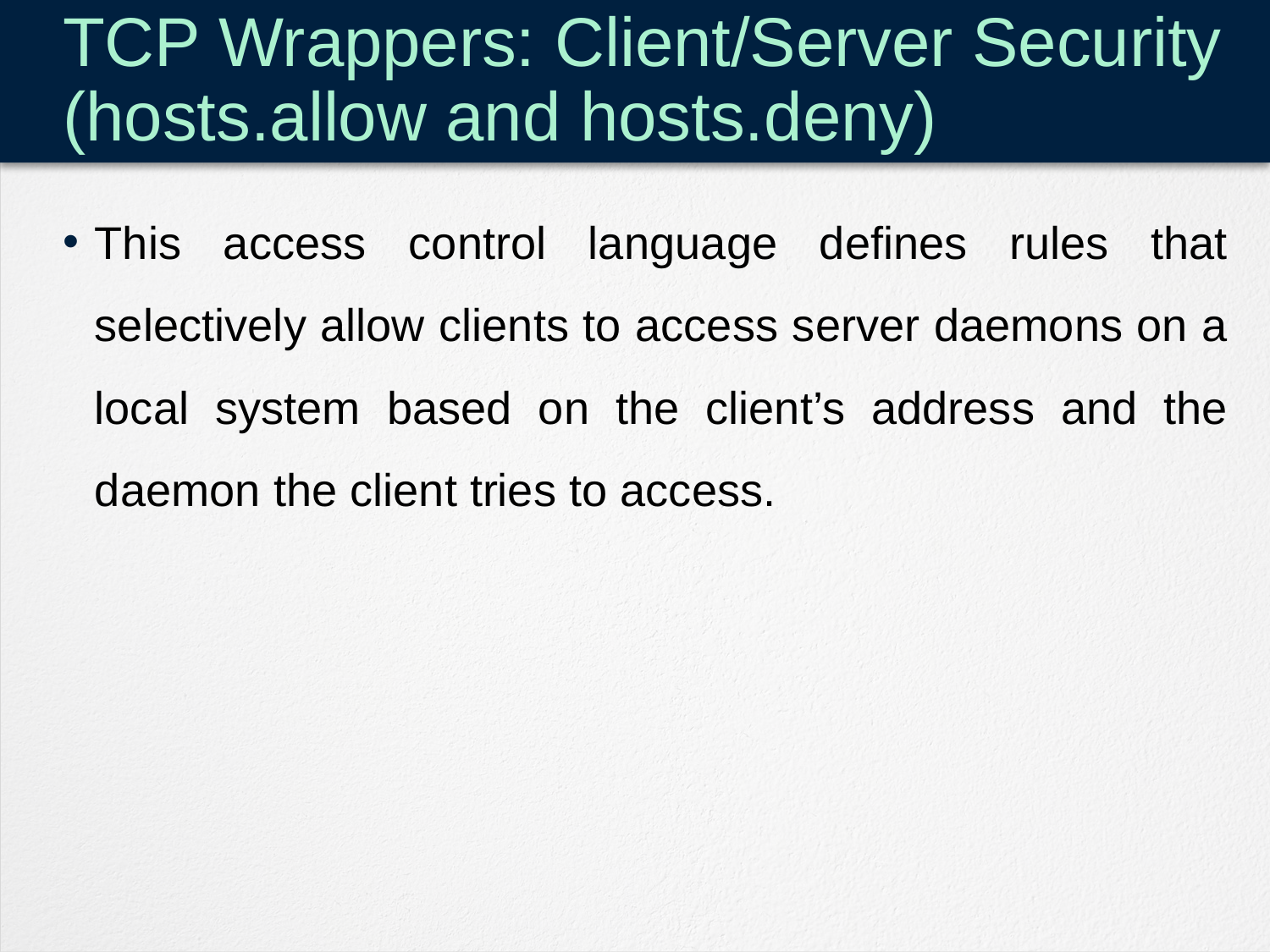

# TCP Wrappers: Client/Server Security (hosts.allow and hosts.deny)
This access control language defines rules that selectively allow clients to access server daemons on a local system based on the client’s address and the daemon the client tries to access.